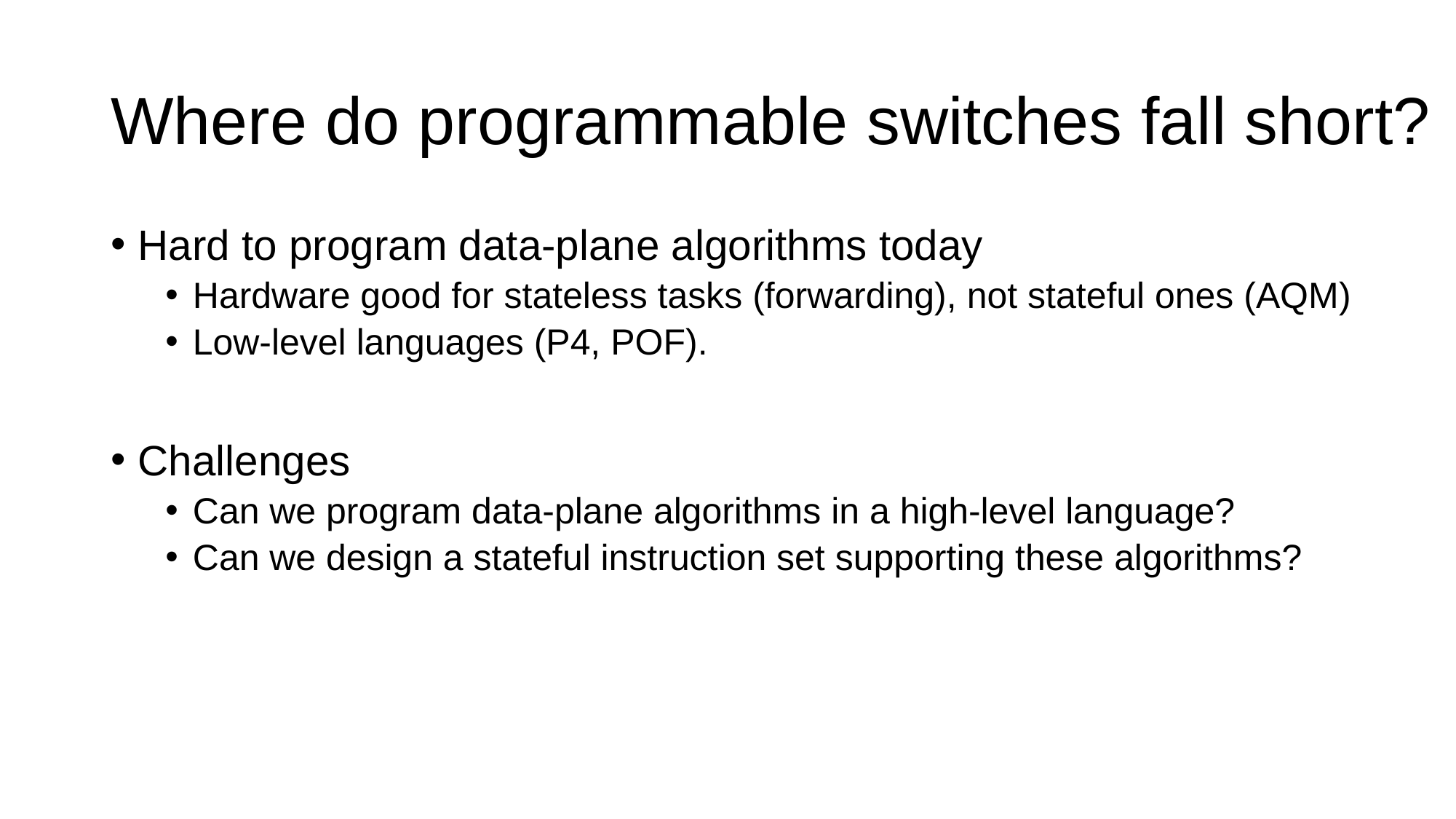

# Where do programmable switches fall short?
Hard to program data-plane algorithms today
Hardware good for stateless tasks (forwarding), not stateful ones (AQM)
Low-level languages (P4, POF).

Challenges
Can we program data-plane algorithms in a high-level language?
Can we design a stateful instruction set supporting these algorithms?